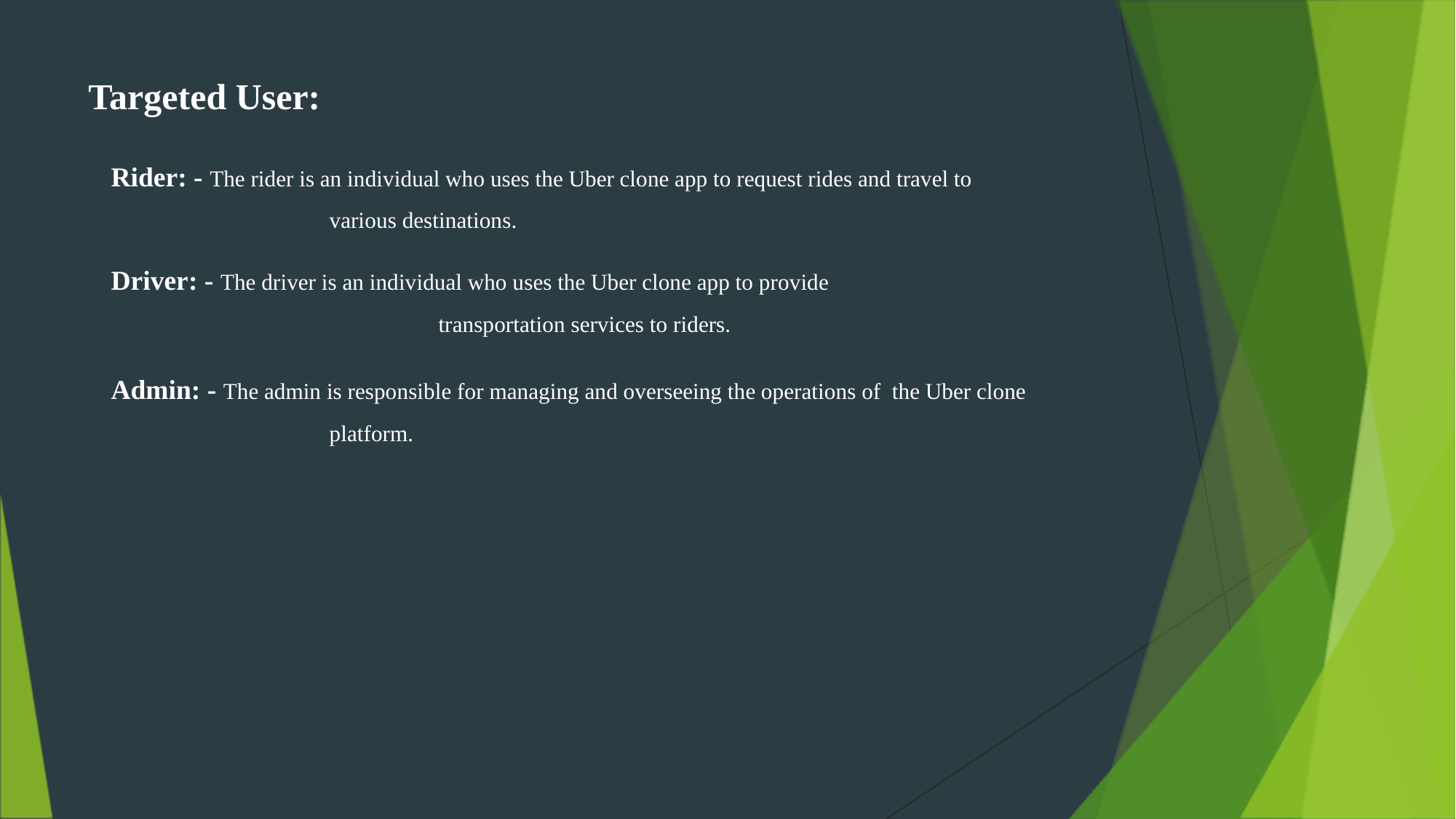

Targeted User:
Rider: - The rider is an individual who uses the Uber clone app to request rides and travel to 			various destinations.

Driver: - The driver is an individual who uses the Uber clone app to provide 					transportation services to riders.

Admin: - The admin is responsible for managing and overseeing the operations of  the Uber clone 		platform.